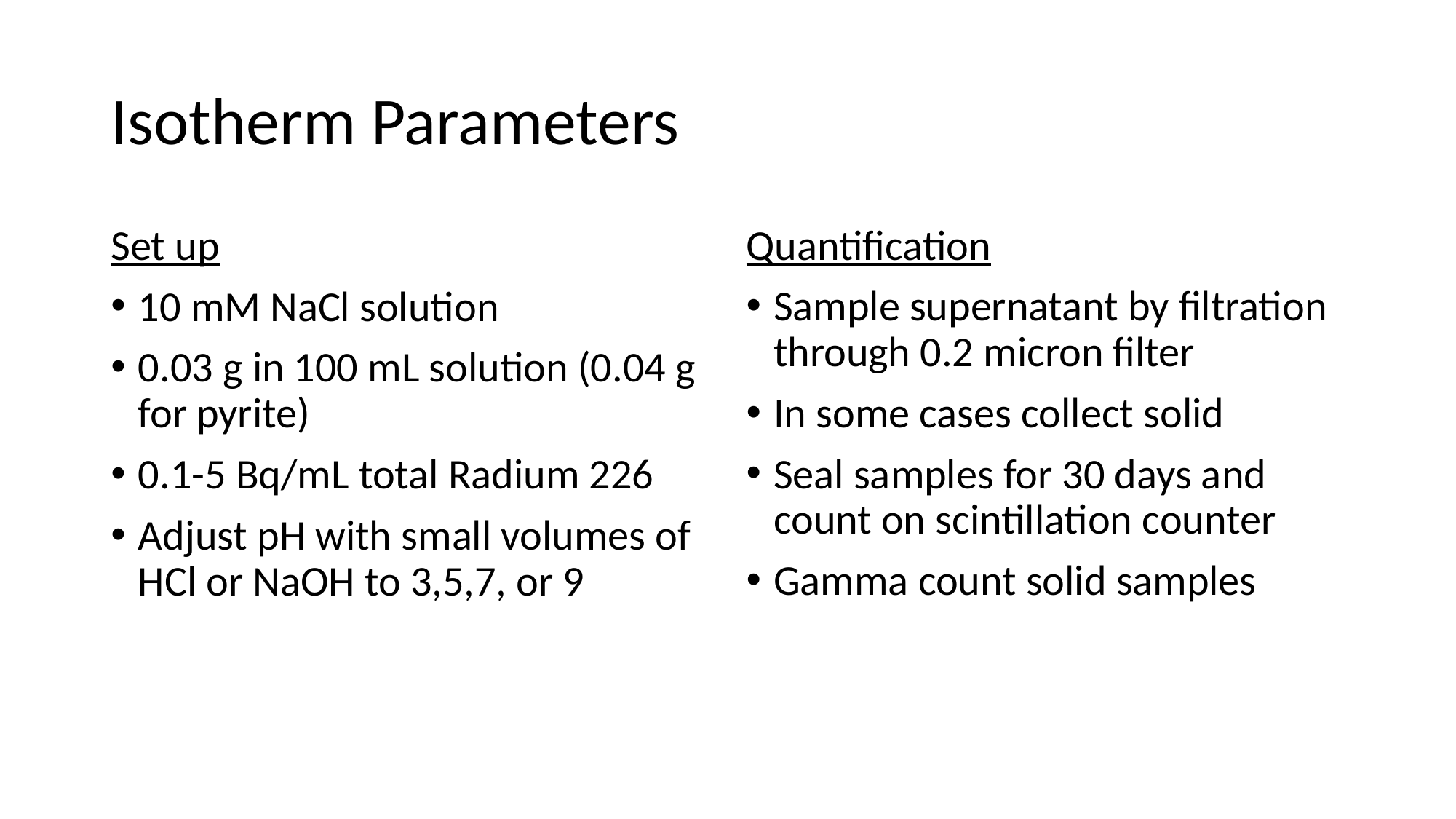

# Isotherm Parameters
Set up
10 mM NaCl solution
0.03 g in 100 mL solution (0.04 g for pyrite)
0.1-5 Bq/mL total Radium 226
Adjust pH with small volumes of HCl or NaOH to 3,5,7, or 9
Quantification
Sample supernatant by filtration through 0.2 micron filter
In some cases collect solid
Seal samples for 30 days and count on scintillation counter
Gamma count solid samples